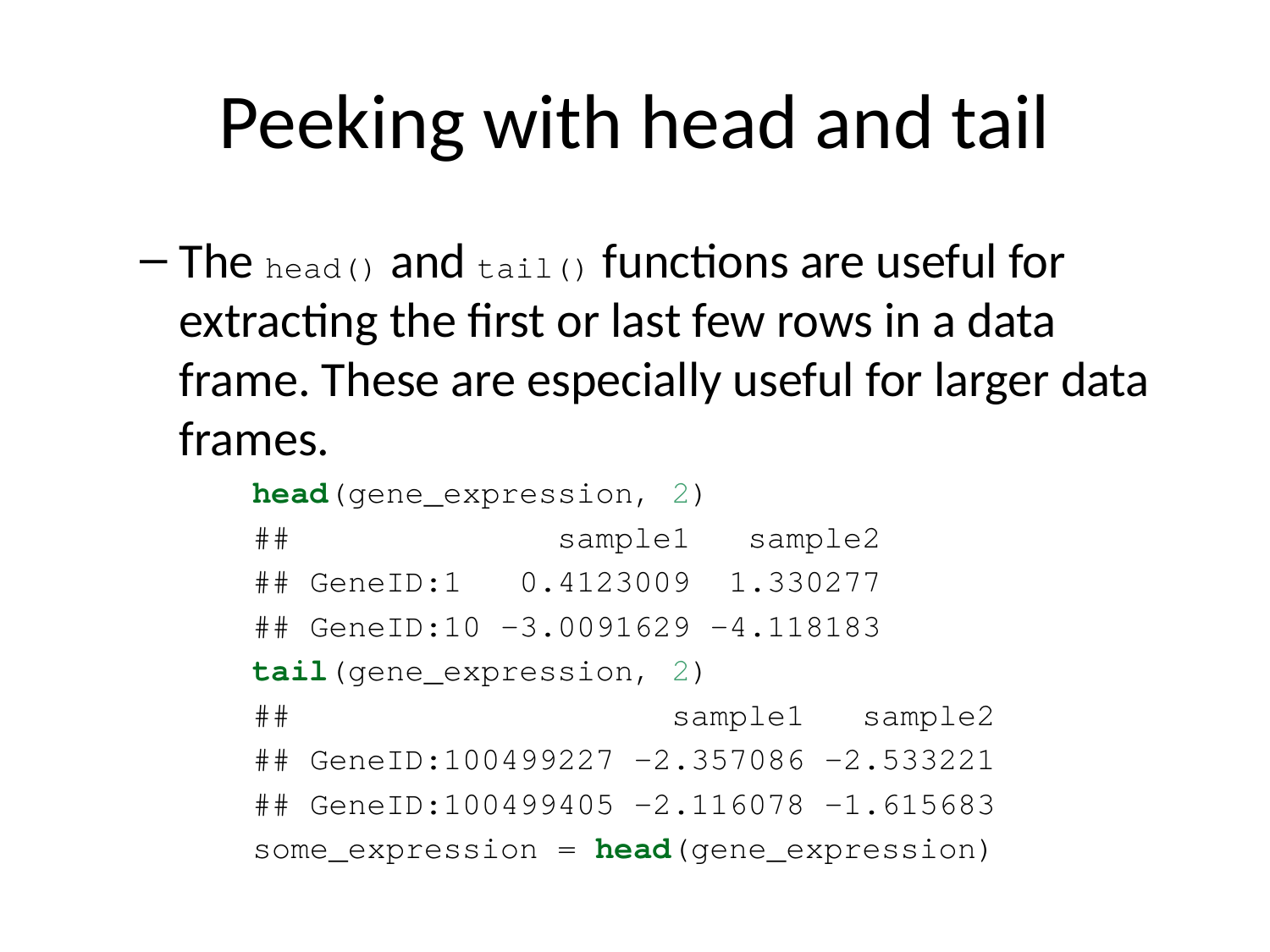

# Peeking with head and tail
The head() and tail() functions are useful for extracting the first or last few rows in a data frame. These are especially useful for larger data frames.
head(gene_expression, 2)
##              sample1   sample2
## GeneID:1   0.4123009  1.330277
## GeneID:10 -3.0091629 -4.118183
tail(gene_expression, 2)
##                    sample1   sample2
## GeneID:100499227 -2.357086 -2.533221
## GeneID:100499405 -2.116078 -1.615683
some_expression = head(gene_expression)